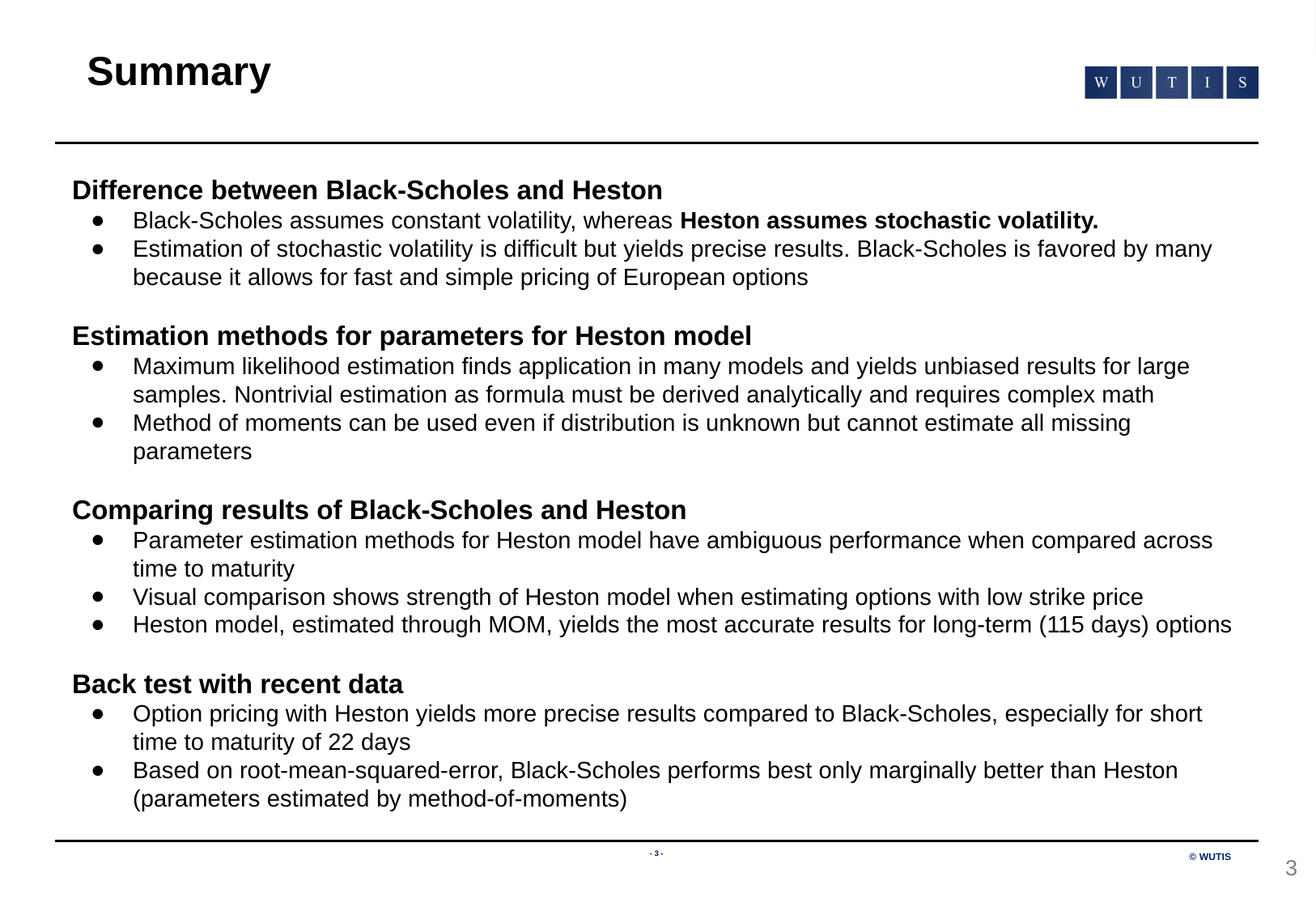

Chiara
# Summary
Difference between Black-Scholes and Heston
Black-Scholes assumes constant volatility, whereas Heston assumes stochastic volatility.
Estimation of stochastic volatility is difficult but yields precise results. Black-Scholes is favored by many because it allows for fast and simple pricing of European options

Estimation methods for parameters for Heston model
Maximum likelihood estimation finds application in many models and yields unbiased results for large samples. Nontrivial estimation as formula must be derived analytically and requires complex math
Method of moments can be used even if distribution is unknown but cannot estimate all missing parameters

Comparing results of Black-Scholes and Heston
Parameter estimation methods for Heston model have ambiguous performance when compared across time to maturity
Visual comparison shows strength of Heston model when estimating options with low strike price
Heston model, estimated through MOM, yields the most accurate results for long-term (115 days) options

Back test with recent data
Option pricing with Heston yields more precise results compared to Black-Scholes, especially for short time to maturity of 22 days
Based on root-mean-squared-error, Black-Scholes performs best only marginally better than Heston (parameters estimated by method-of-moments)
3